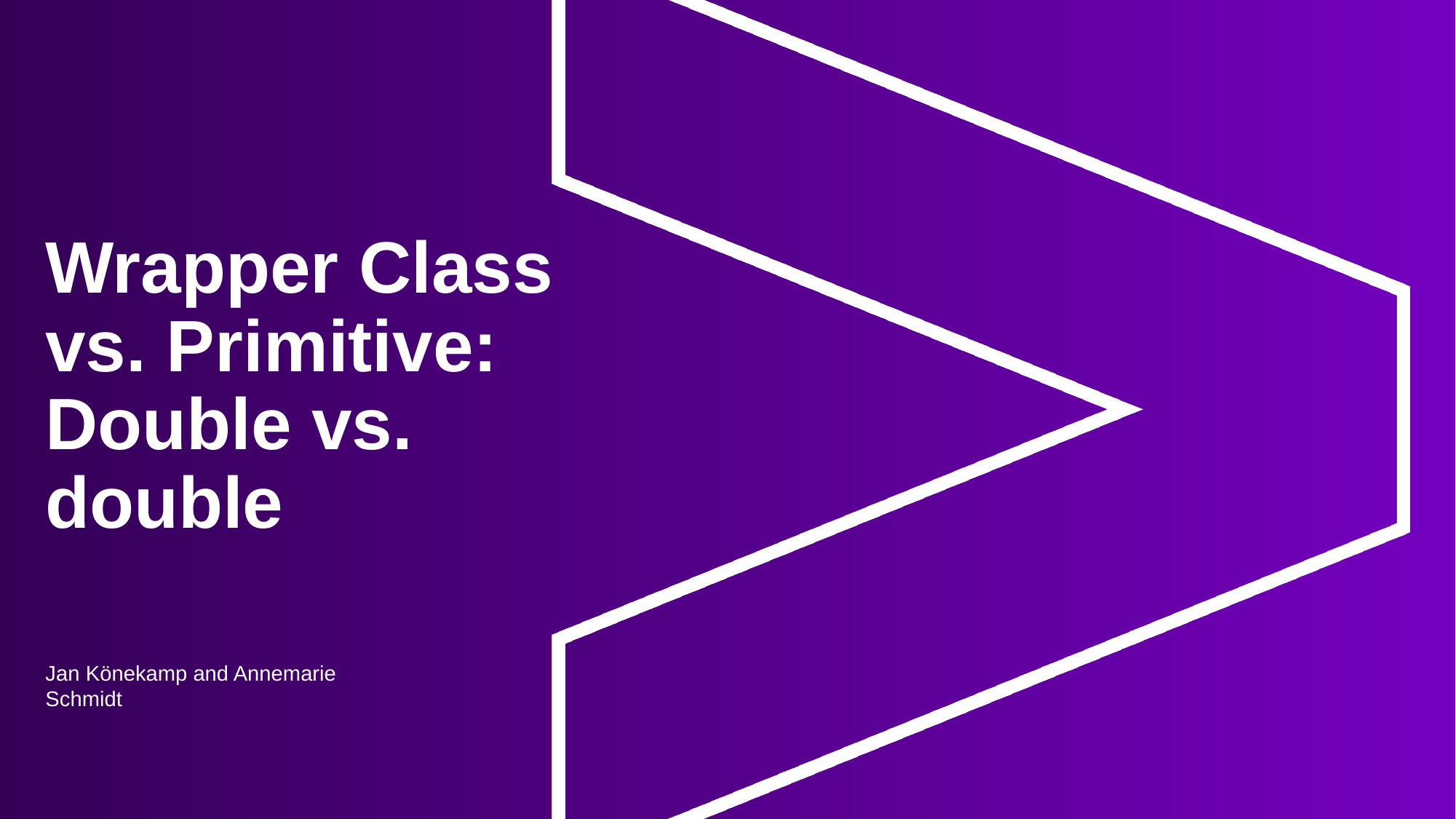

# Wrapper Class vs. Primitive: Double vs. double
Jan Könekamp and Annemarie Schmidt